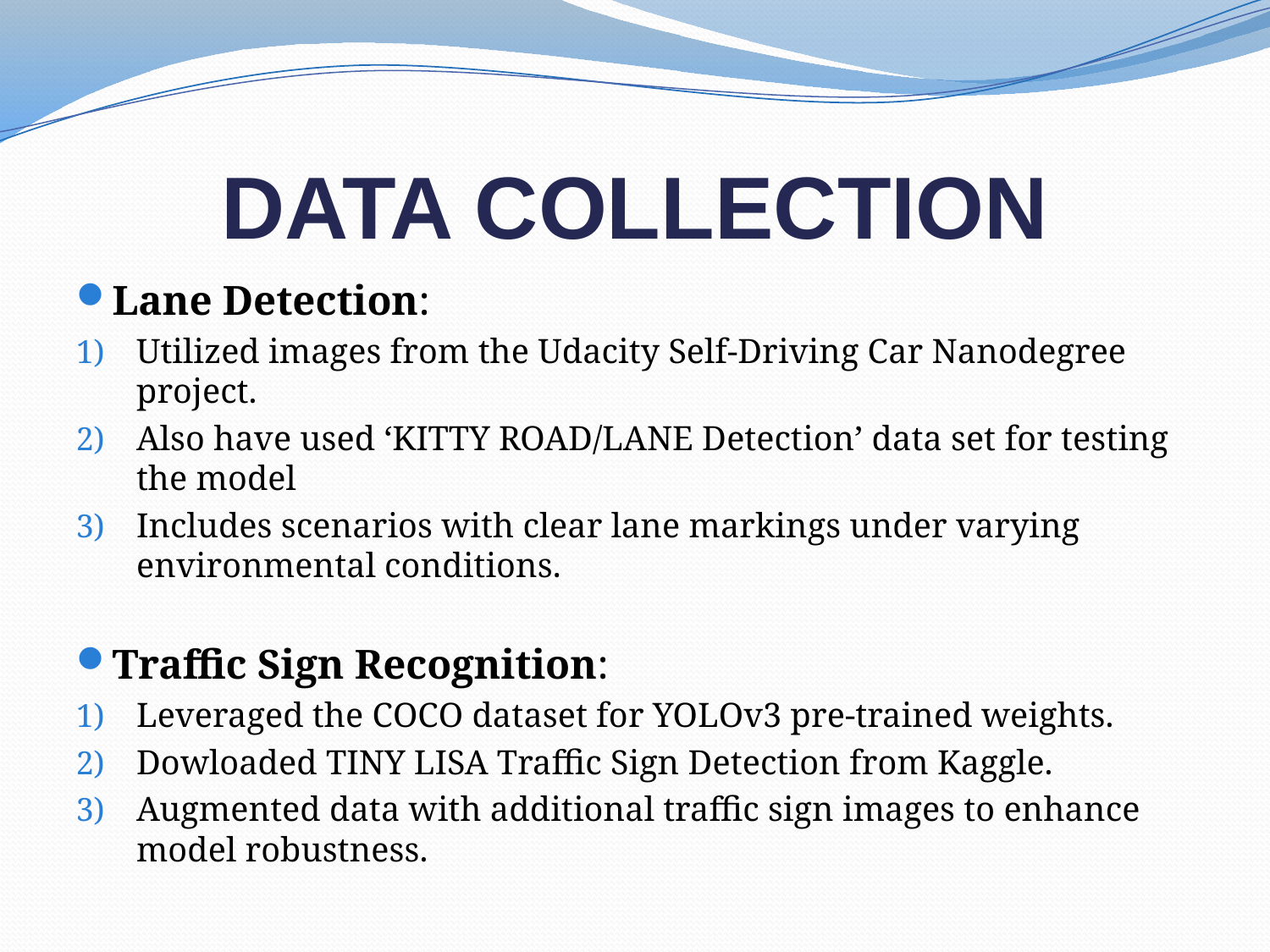

# DATA COLLECTION
Lane Detection:
Utilized images from the Udacity Self-Driving Car Nanodegree project.
Also have used ‘KITTY ROAD/LANE Detection’ data set for testing the model
Includes scenarios with clear lane markings under varying environmental conditions.

Traffic Sign Recognition:
Leveraged the COCO dataset for YOLOv3 pre-trained weights.
Dowloaded TINY LISA Traffic Sign Detection from Kaggle.
Augmented data with additional traffic sign images to enhance    model robustness.